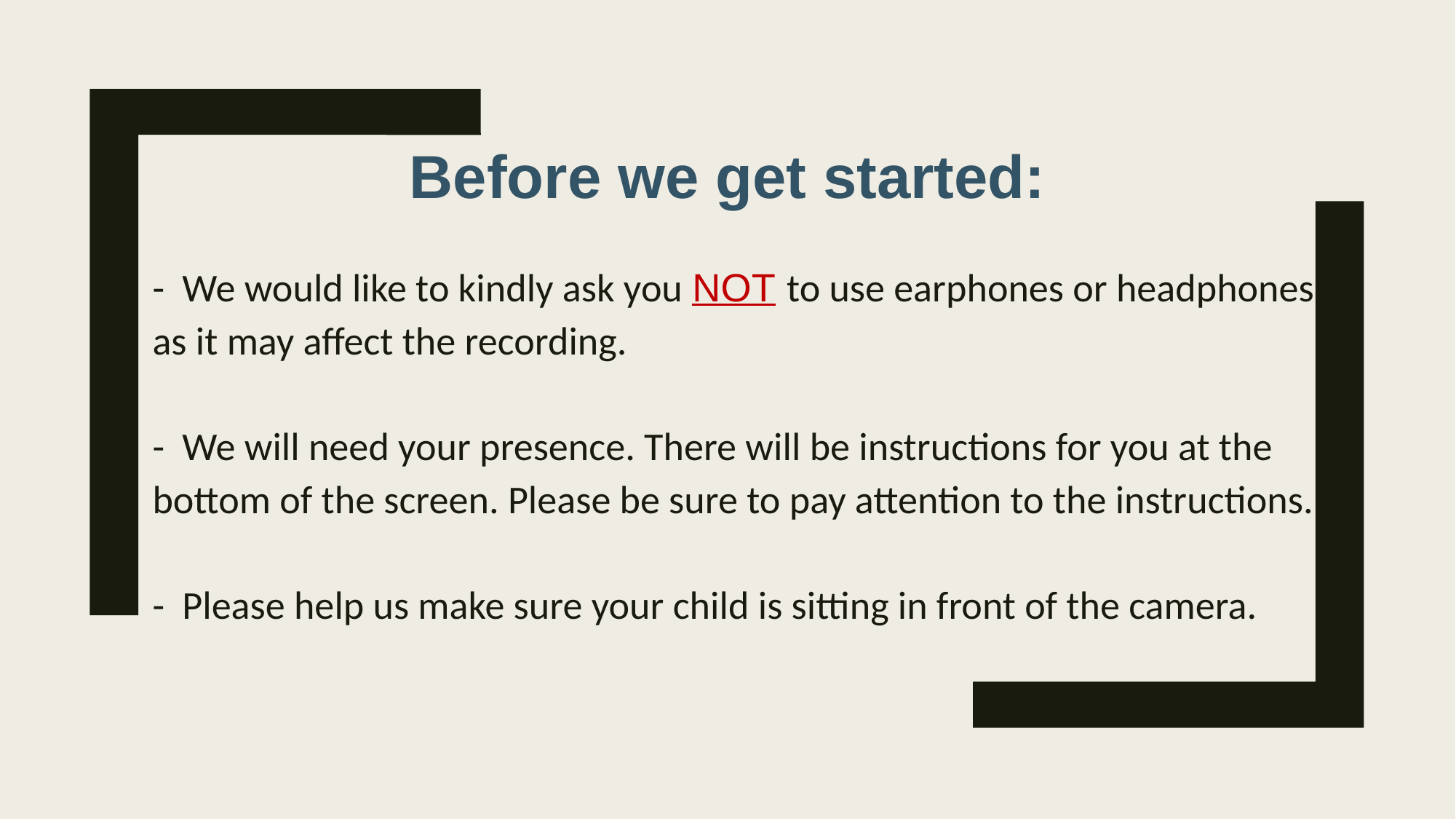

Before we get started:

-  We would like to kindly ask you NOT to use earphones or headphones as it may affect the recording.

-  We will need your presence. There will be instructions for you at the bottom of the screen. Please be sure to pay attention to the instructions.

-  Please help us make sure your child is sitting in front of the camera.